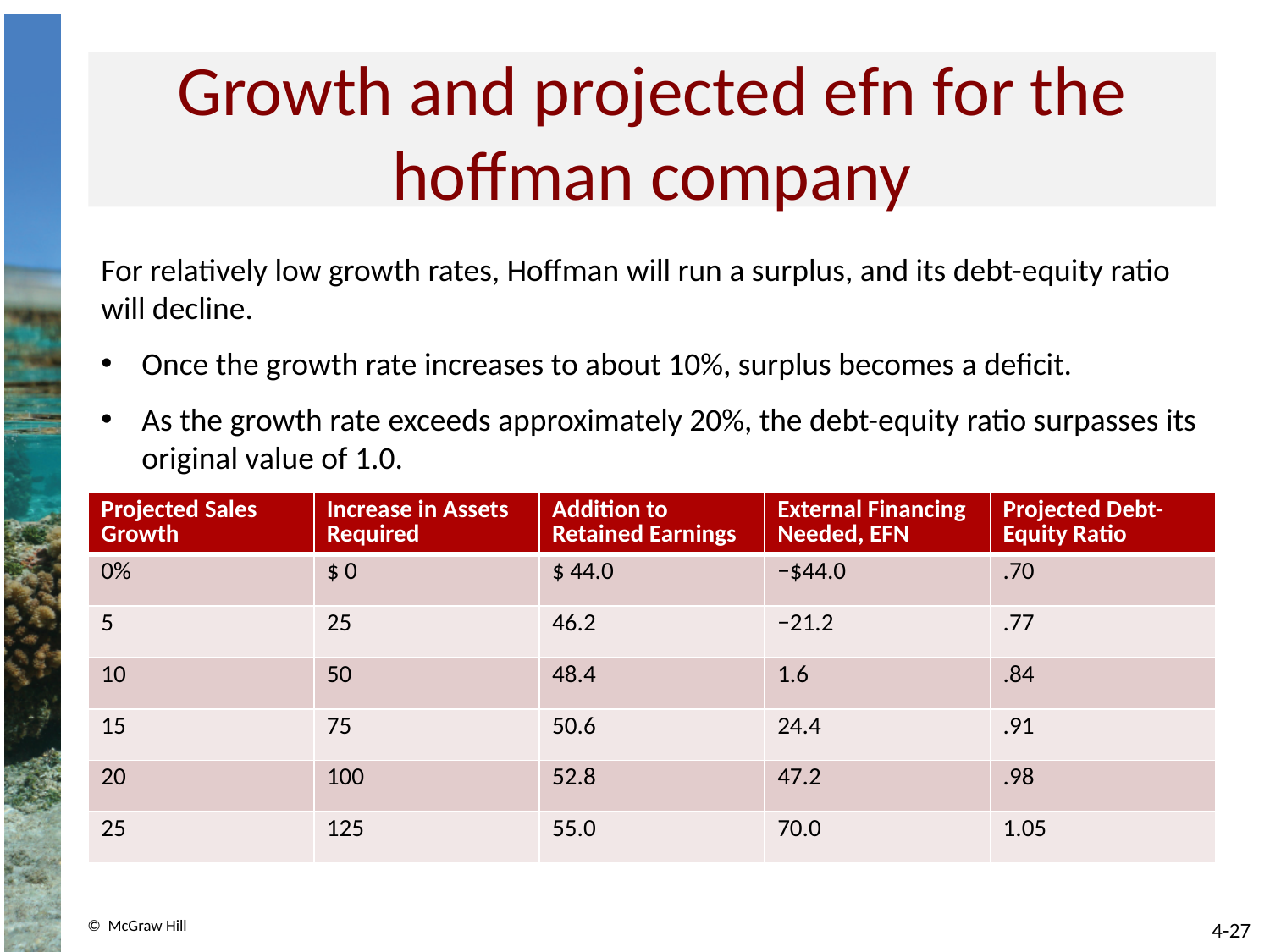

# Growth and projected efn for the hoffman company
For relatively low growth rates, Hoffman will run a surplus, and its debt-equity ratio will decline.
Once the growth rate increases to about 10%, surplus becomes a deficit.
As the growth rate exceeds approximately 20%, the debt-equity ratio surpasses its original value of 1.0.
| Projected Sales Growth | Increase in Assets Required | Addition to Retained Earnings | External Financing Needed, EFN | Projected Debt-Equity Ratio |
| --- | --- | --- | --- | --- |
| 0% | $ 0 | $ 44.0 | −$44.0 | .70 |
| 5 | 25 | 46.2 | −21.2 | .77 |
| 10 | 50 | 48.4 | 1.6 | .84 |
| 15 | 75 | 50.6 | 24.4 | .91 |
| 20 | 100 | 52.8 | 47.2 | .98 |
| 25 | 125 | 55.0 | 70.0 | 1.05 |